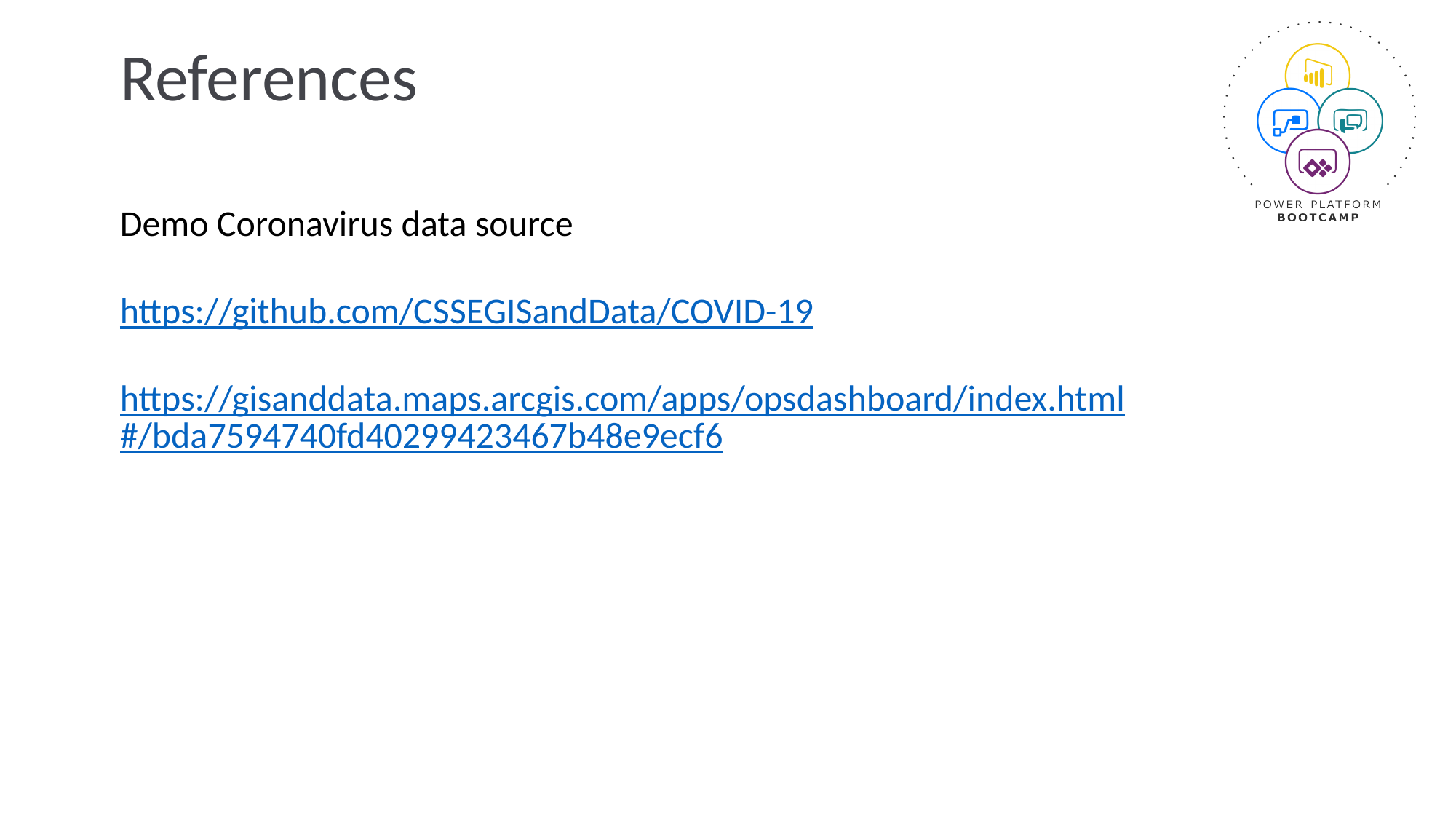

# References
Demo Coronavirus data source

https://github.com/CSSEGISandData/COVID-19

https://gisanddata.maps.arcgis.com/apps/opsdashboard/index.html#/bda7594740fd40299423467b48e9ecf6